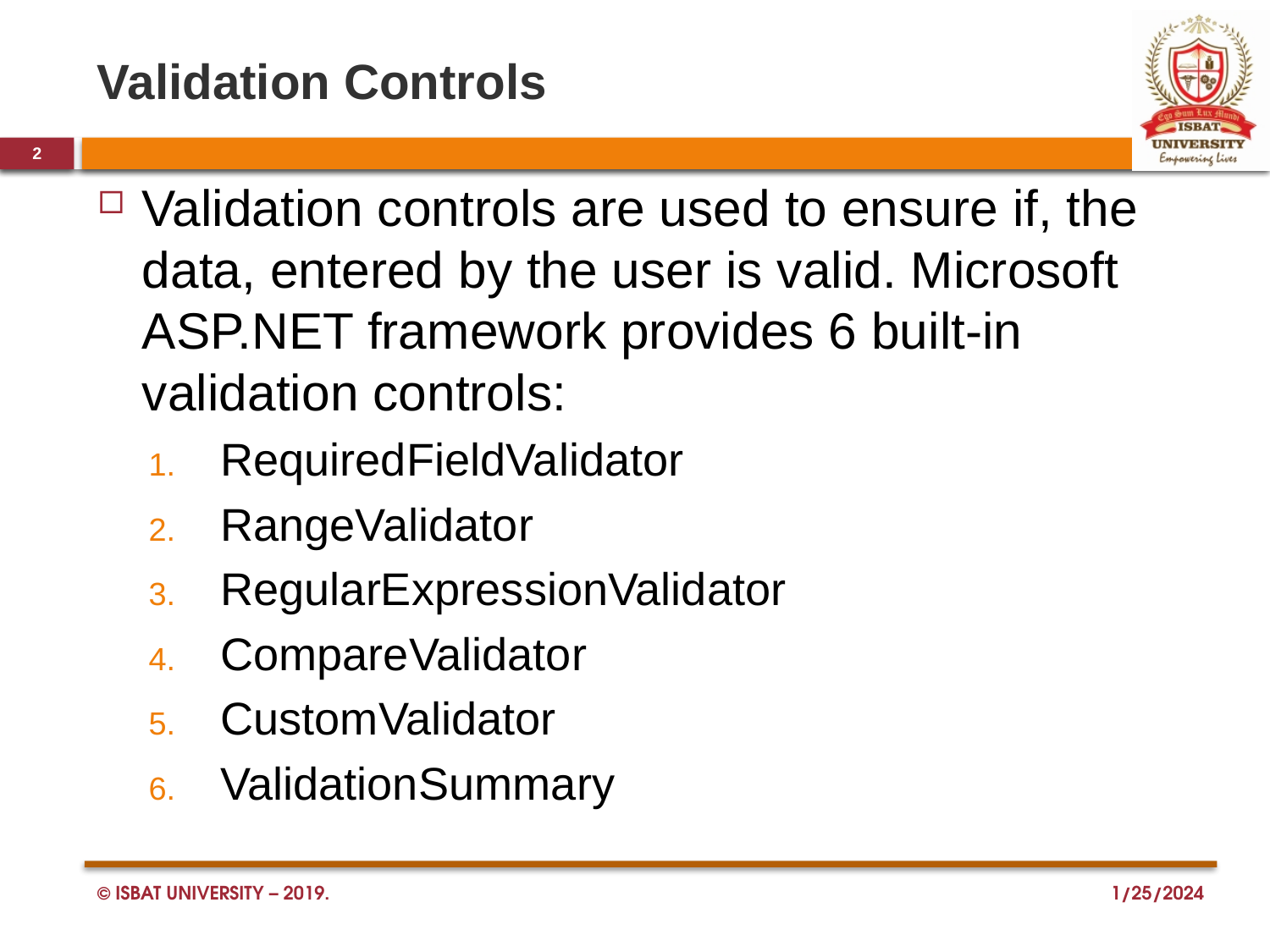

# Validation Controls
2
Validation controls are used to ensure if, the data, entered by the user is valid. Microsoft ASP.NET framework provides 6 built-in validation controls:
RequiredFieldValidator
RangeValidator
RegularExpressionValidator
CompareValidator
CustomValidator
ValidationSummary